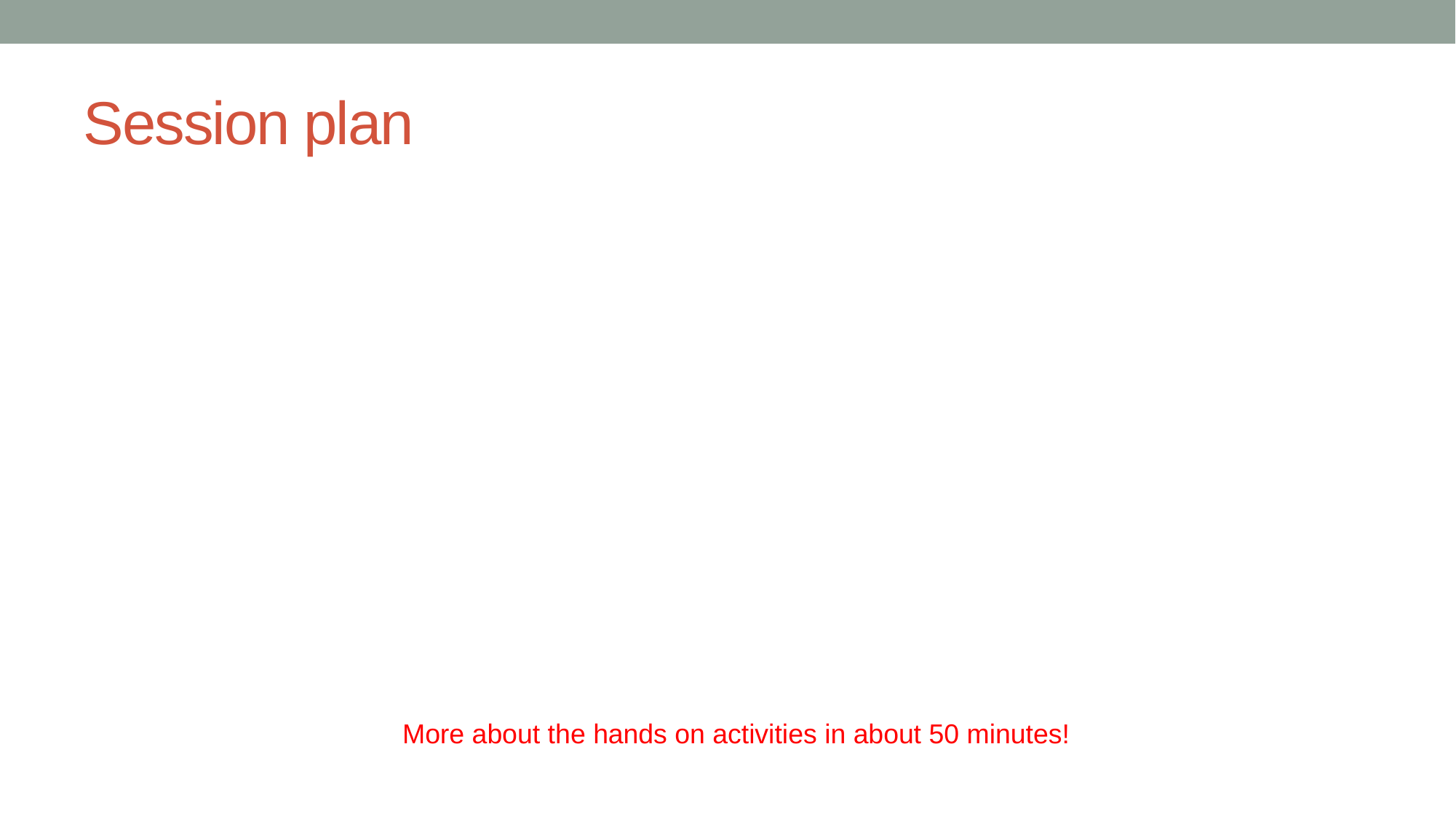

# Session plan
More about the hands on activities in about 50 minutes!